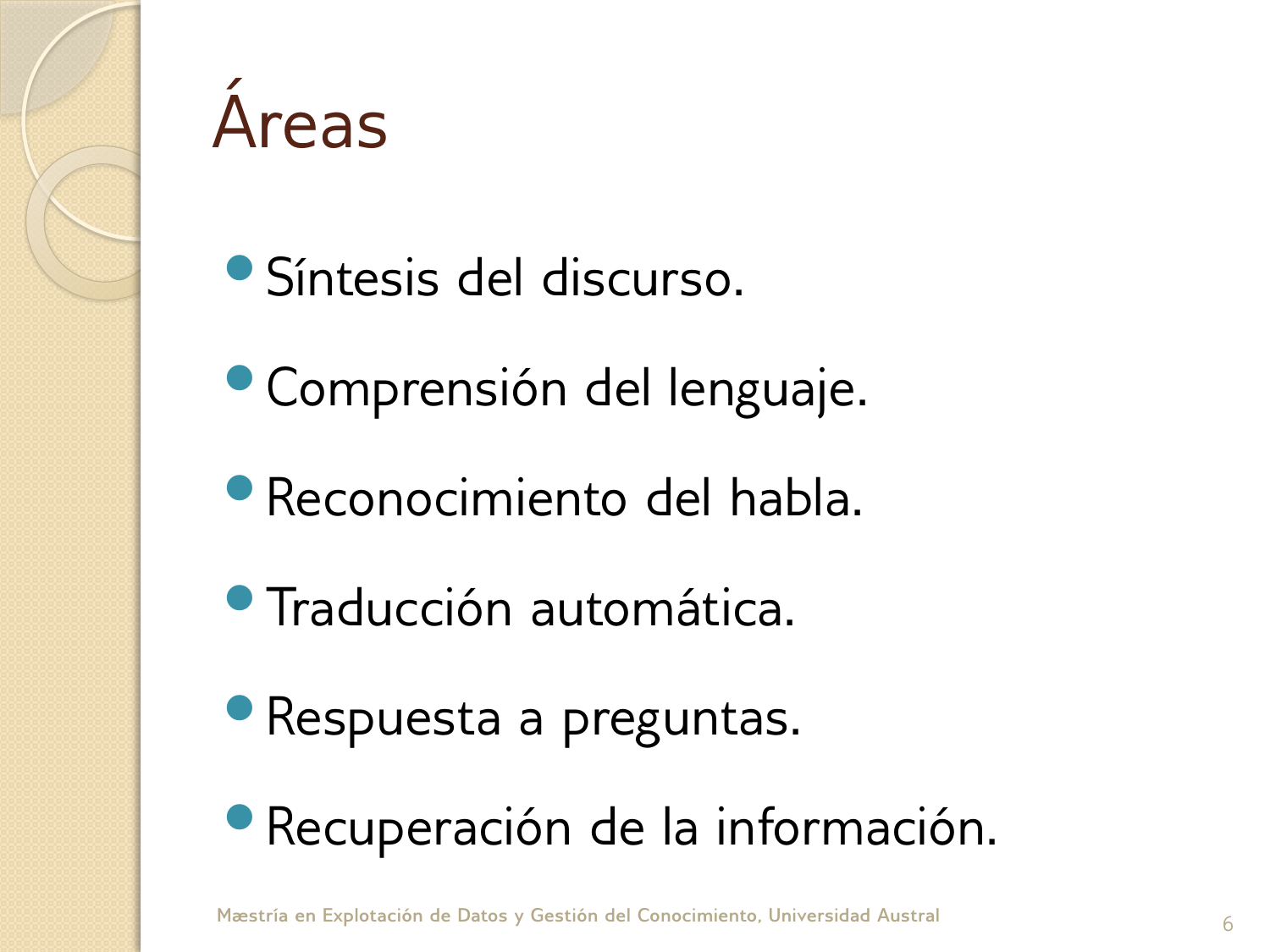

# Áreas
Síntesis del discurso.
Comprensión del lenguaje.
Reconocimiento del habla.
Traducción automática.
Respuesta a preguntas.
Recuperación de la información.
6
 Maestría en Explotación de Datos y Gestión del Conocimiento, Universidad Austral